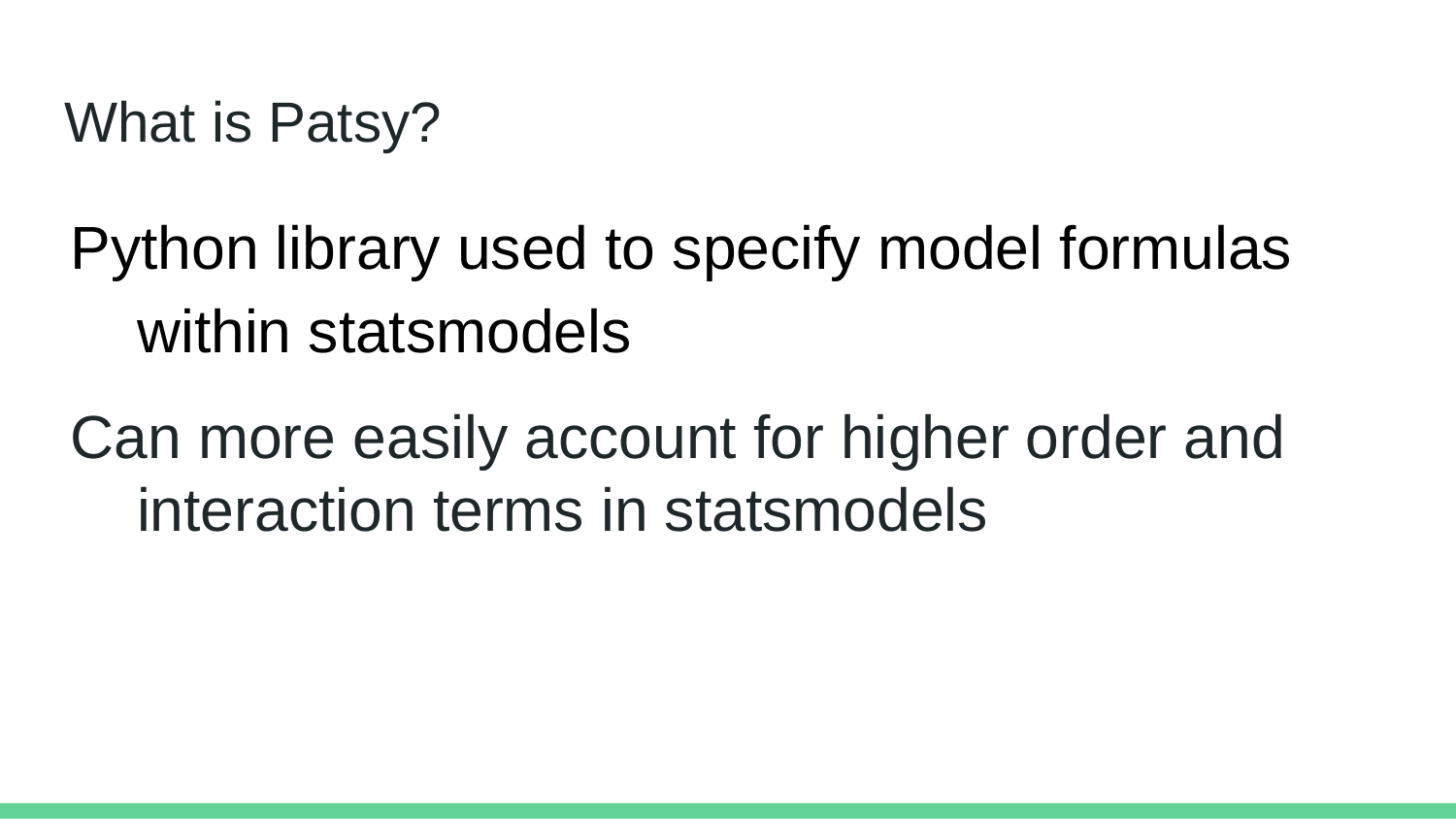

# What is Patsy?
Python library used to specify model formulas within statsmodels
Can more easily account for higher order and interaction terms in statsmodels